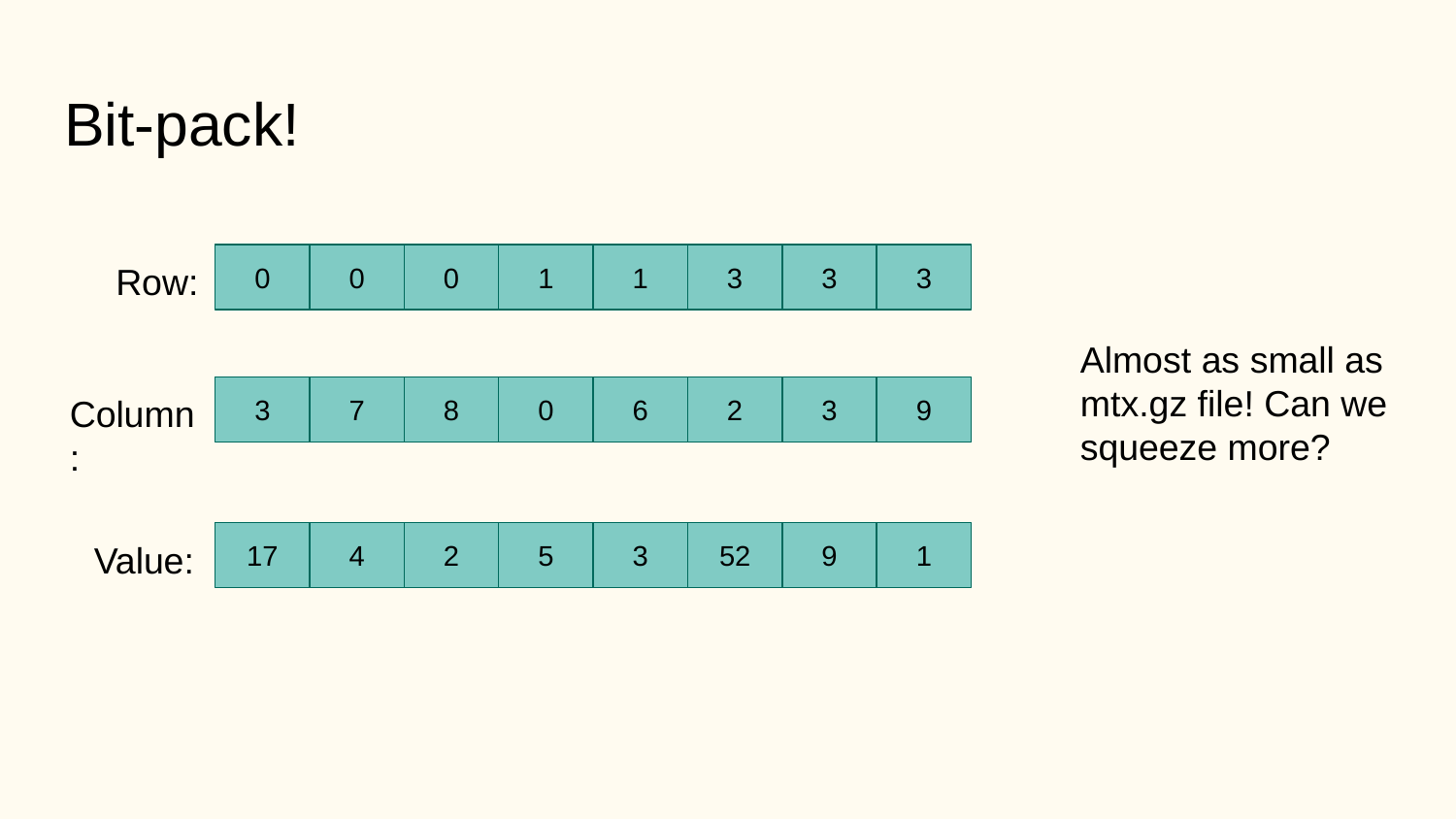

# Bit-pack!
Row:
0
0
0
1
1
3
3
3
Almost as small as mtx.gz file! Can we squeeze more?
Column:
3
7
8
0
6
2
3
9
Value:
17
4
2
5
3
52
9
1